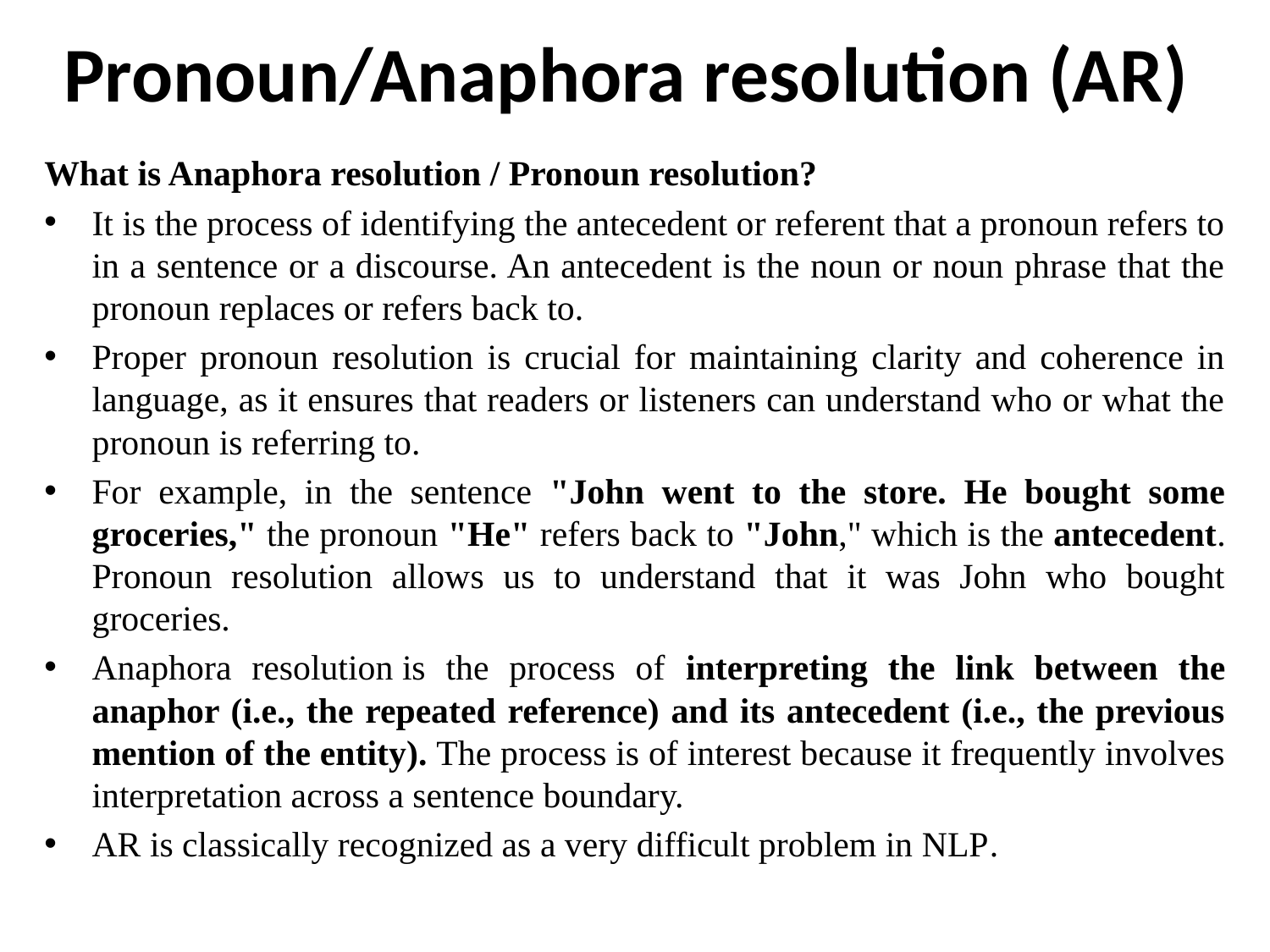

# Pronoun/Anaphora resolution (AR)
What is Anaphora resolution / Pronoun resolution?
It is the process of identifying the antecedent or referent that a pronoun refers to in a sentence or a discourse. An antecedent is the noun or noun phrase that the pronoun replaces or refers back to.
Proper pronoun resolution is crucial for maintaining clarity and coherence in language, as it ensures that readers or listeners can understand who or what the pronoun is referring to.
For example, in the sentence "John went to the store. He bought some groceries," the pronoun "He" refers back to "John," which is the antecedent. Pronoun resolution allows us to understand that it was John who bought groceries.
Anaphora resolution is the process of interpreting the link between the anaphor (i.e., the repeated reference) and its antecedent (i.e., the previous mention of the entity). The process is of interest because it frequently involves interpretation across a sentence boundary.
AR is classically recognized as a very difficult problem in NLP.